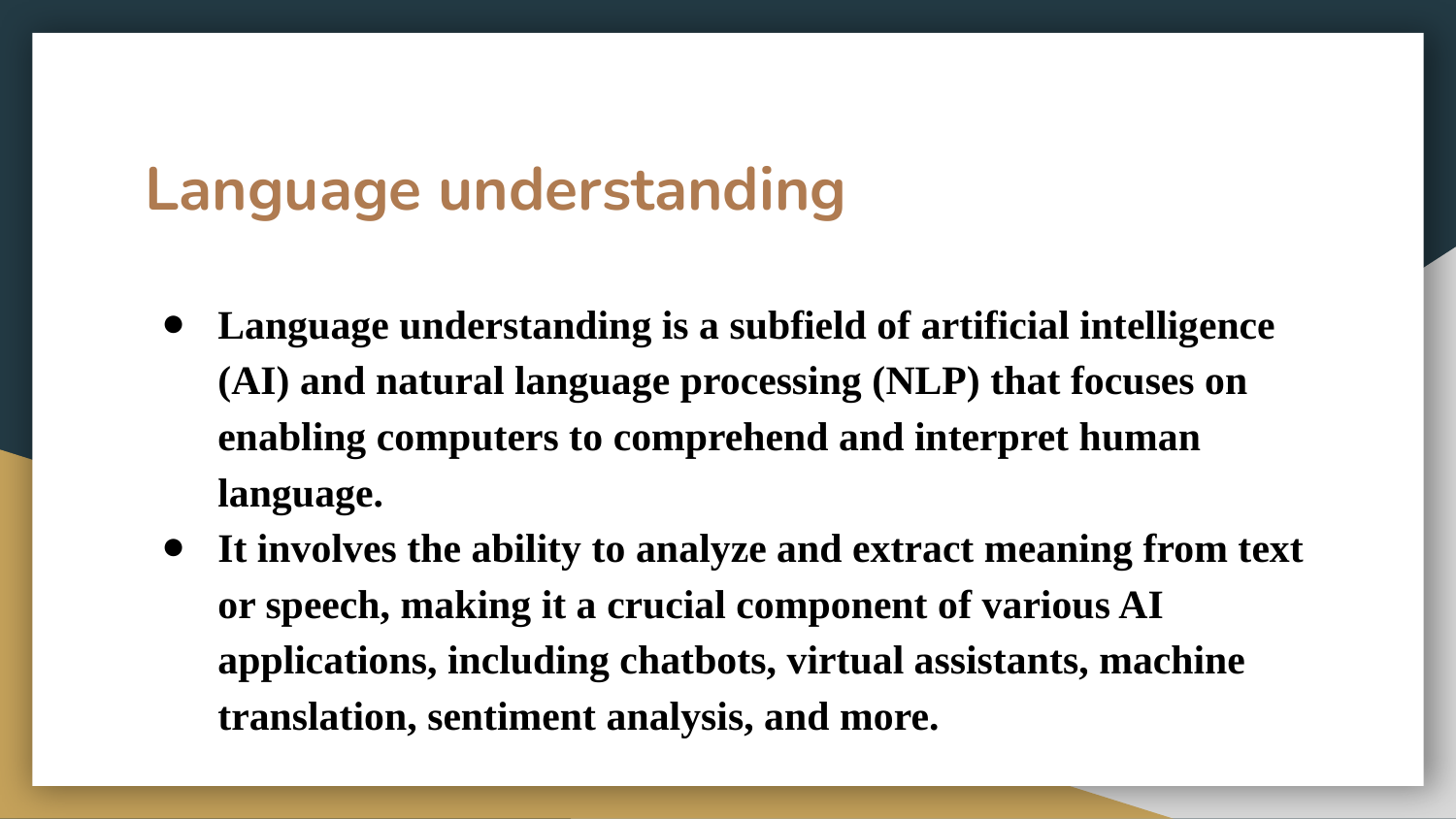

# Language understanding
Language understanding is a subfield of artificial intelligence (AI) and natural language processing (NLP) that focuses on enabling computers to comprehend and interpret human language.
It involves the ability to analyze and extract meaning from text or speech, making it a crucial component of various AI applications, including chatbots, virtual assistants, machine translation, sentiment analysis, and more.